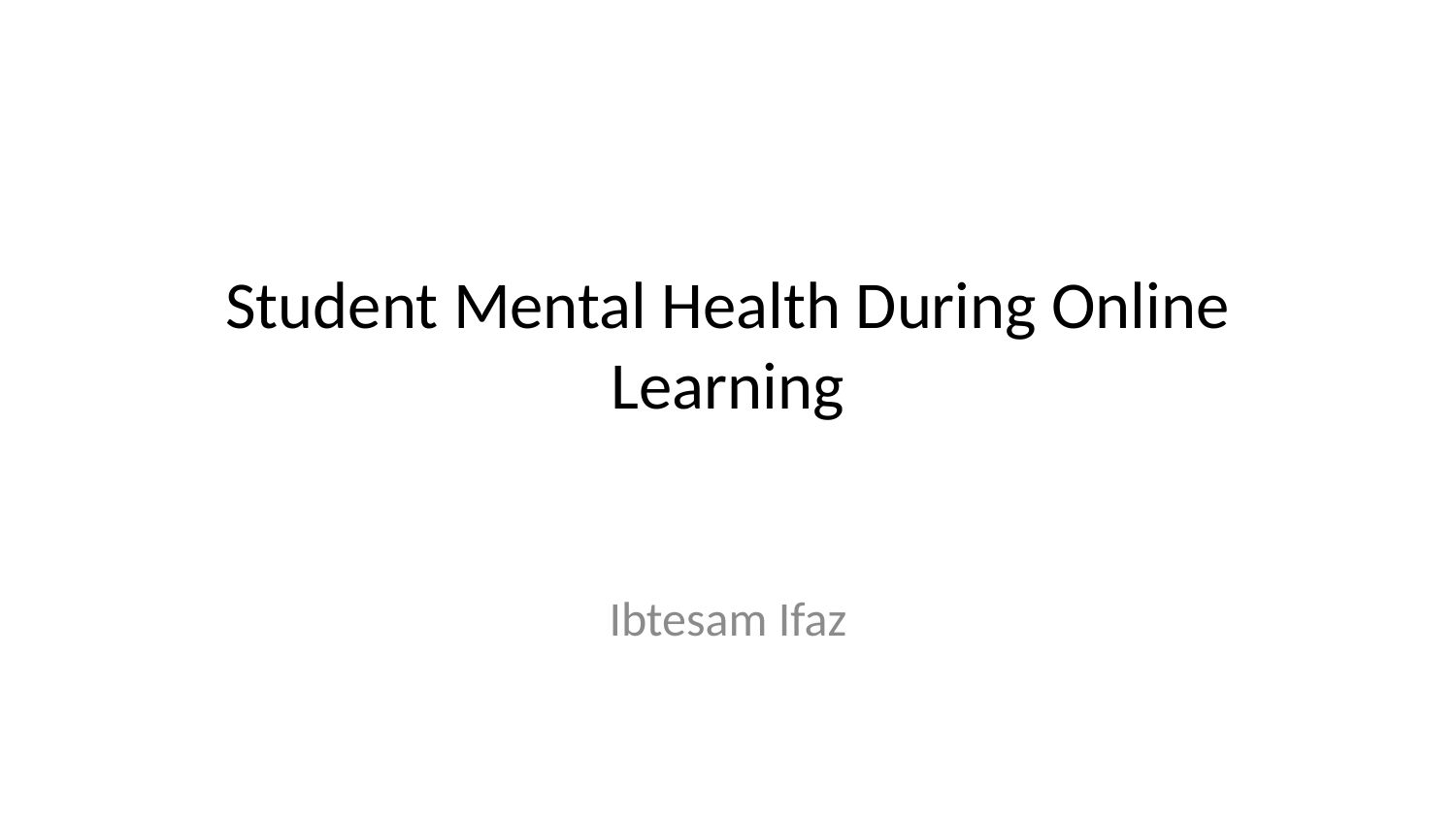

# Student Mental Health During Online Learning
Ibtesam Ifaz